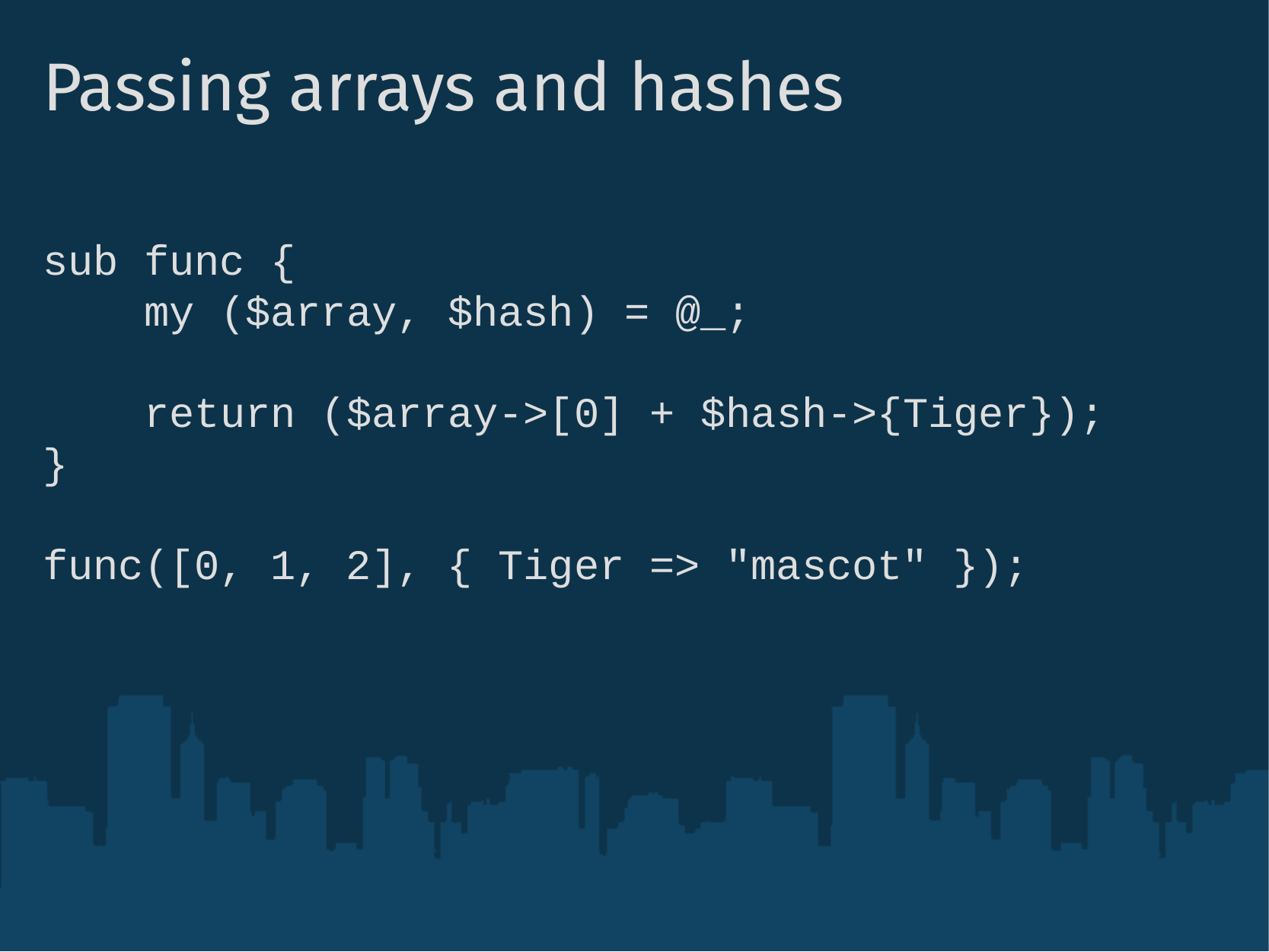

# Passing arrays and hashes
sub func {
    my ($array, $hash) = @_;

    return ($array->[0] + $hash->{Tiger});
}

func([0, 1, 2], { Tiger => "mascot" });